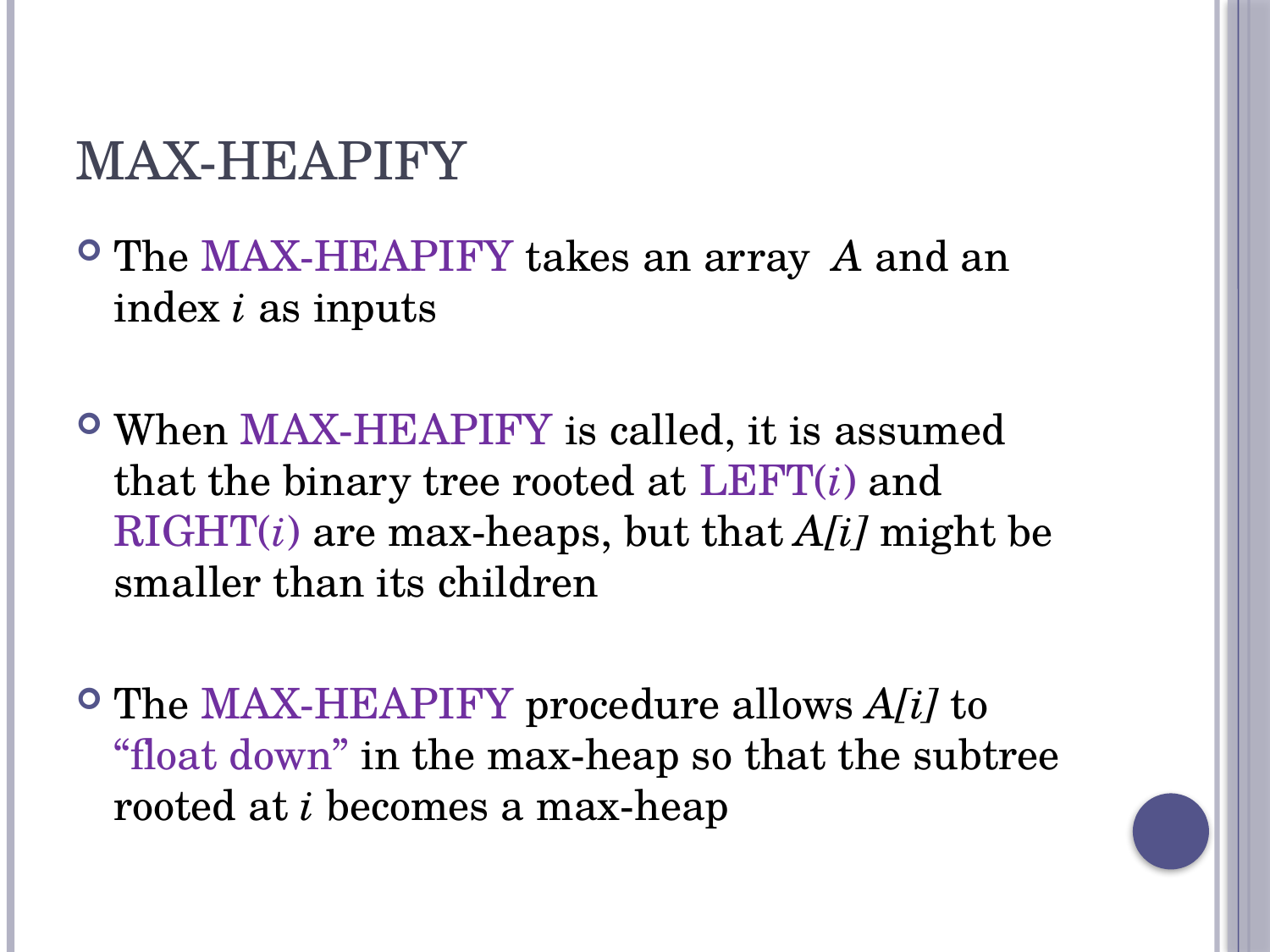

# Max-Heapify
The MAX-HEAPIFY takes an array  A and an index i as inputs

When MAX-HEAPIFY is called, it is assumed that the binary tree rooted at LEFT(i) and RIGHT(i) are max-heaps, but that A[i] might be smaller than its children

The MAX-HEAPIFY procedure allows A[i] to “float down” in the max-heap so that the subtree rooted at i becomes a max-heap